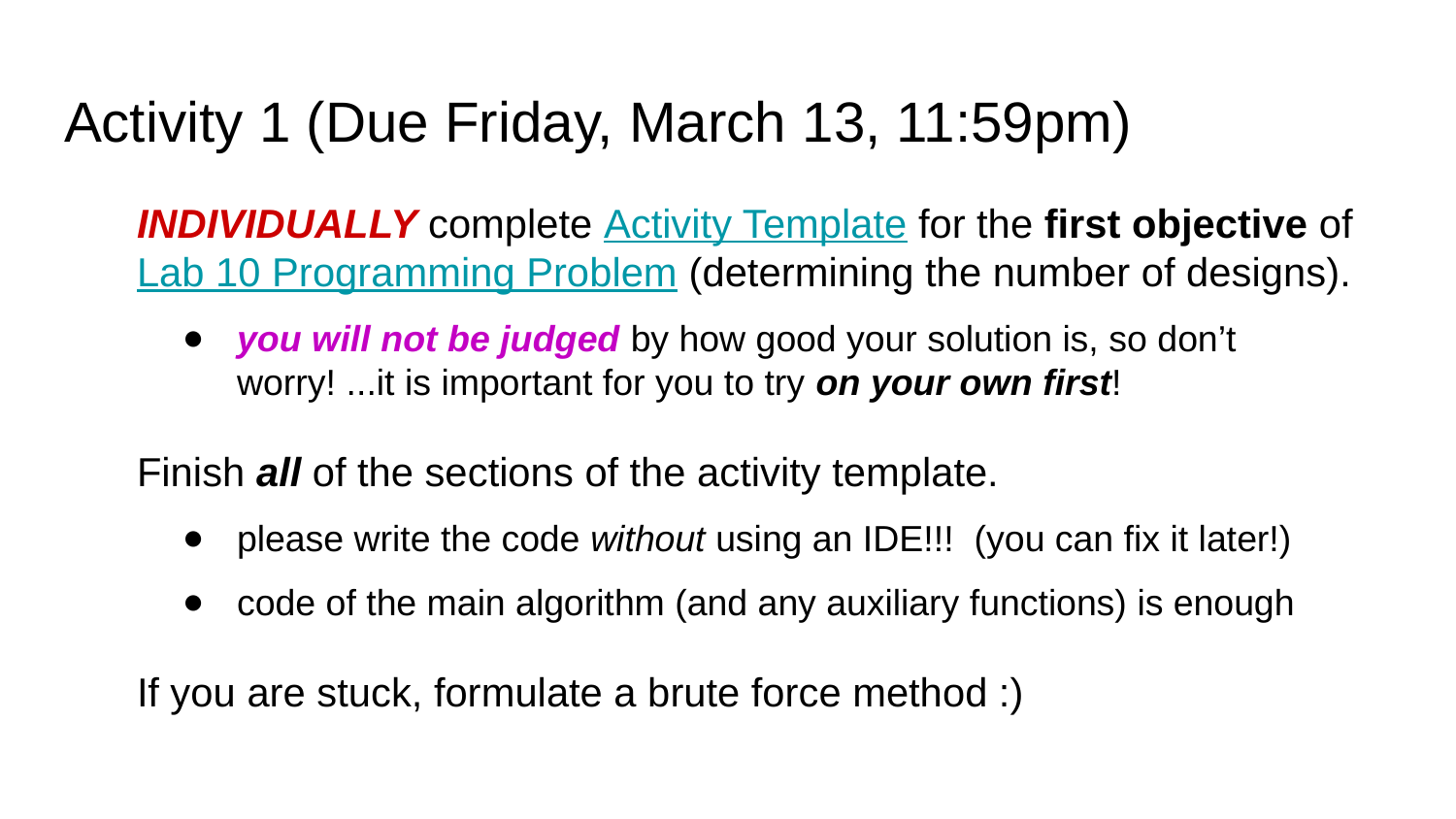

# Activity 1 (Due Friday, March 13, 11:59pm)
INDIVIDUALLY complete Activity Template for the first objective of Lab 10 Programming Problem (determining the number of designs).
you will not be judged by how good your solution is, so don’t worry! ...it is important for you to try on your own first!

Finish all of the sections of the activity template.
please write the code without using an IDE!!!  (you can fix it later!)
code of the main algorithm (and any auxiliary functions) is enough

If you are stuck, formulate a brute force method :)